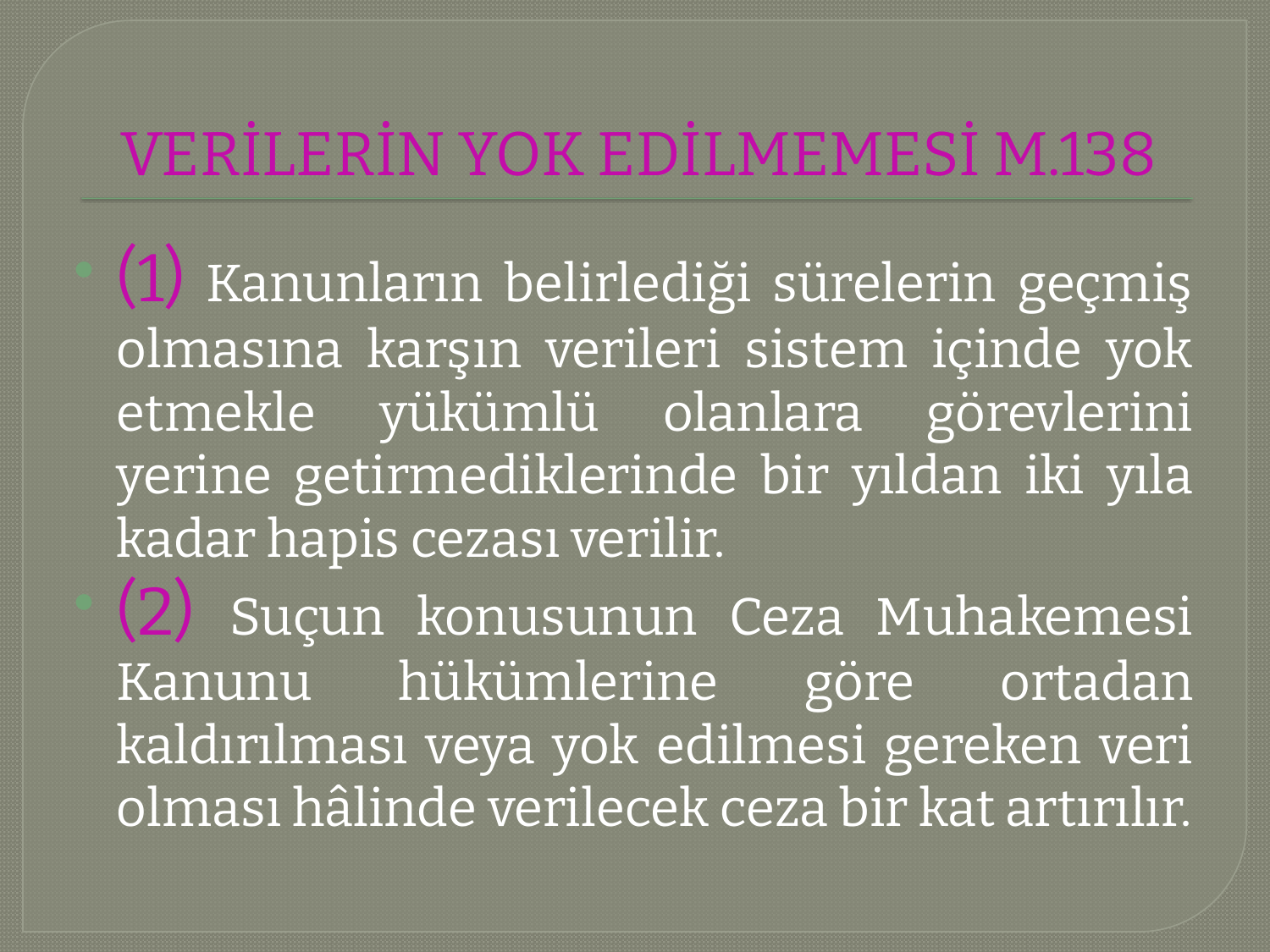

# VERİLERİN YOK EDİLMEMESİ M.138
(1) Kanunların belirlediği sürelerin geçmiş olmasına karşın verileri sistem içinde yok etmekle yükümlü olanlara görevlerini yerine getirmediklerinde bir yıldan iki yıla kadar hapis cezası verilir.
(2) Suçun konusunun Ceza Muhakemesi Kanunu hükümlerine göre ortadan kaldırılması veya yok edilmesi gereken veri olması hâlinde verilecek ceza bir kat artırılır.